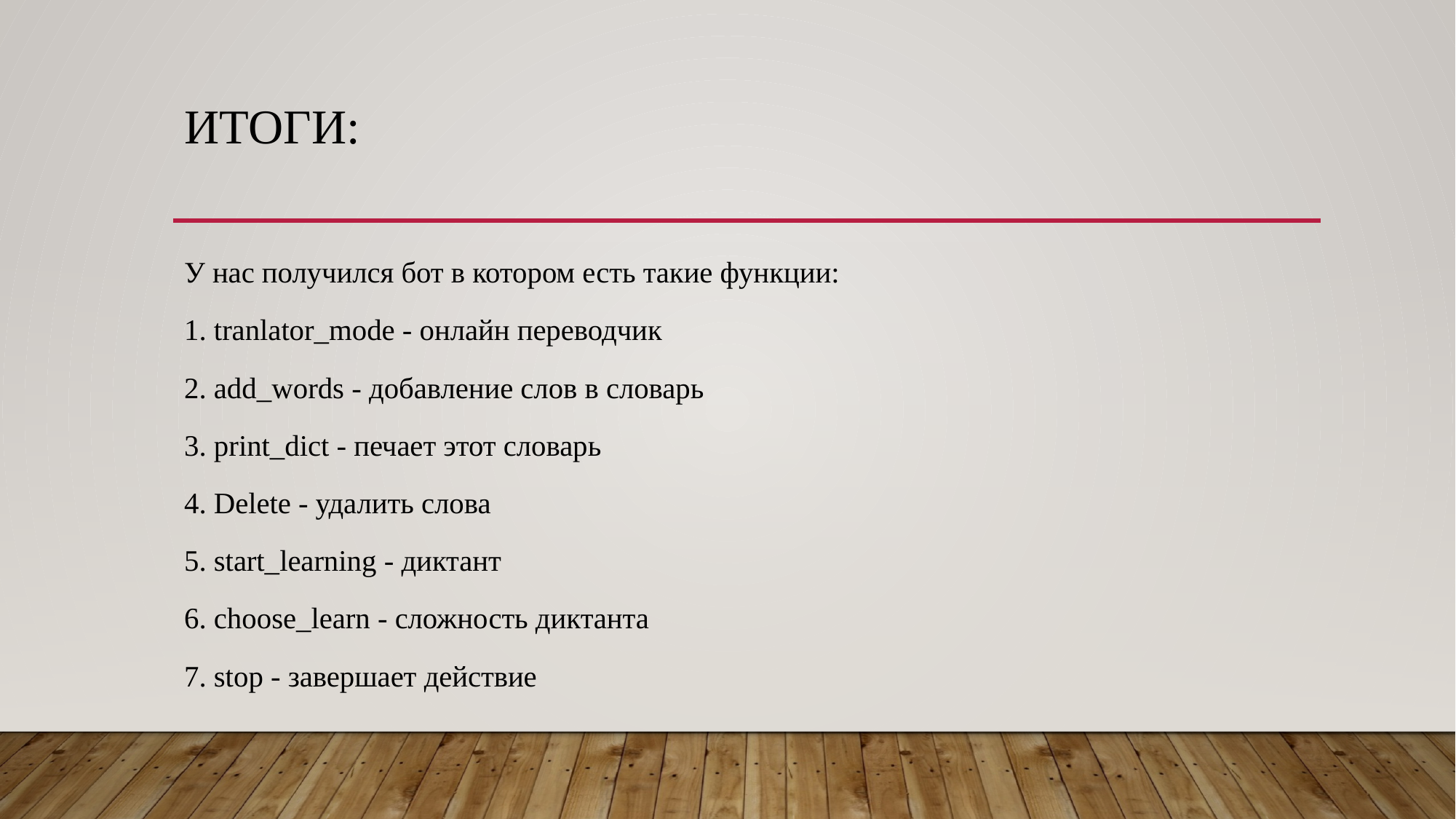

# Итоги:
У нас получился бот в котором есть такие функции:
1. tranlator_mode - онлайн переводчик
2. add_words - добавление слов в словарь
3. print_dict - печает этот словарь
4. Delete - удалить слова
5. start_learning - диктант
6. choose_learn - сложность диктанта
7. stop - завершает действие